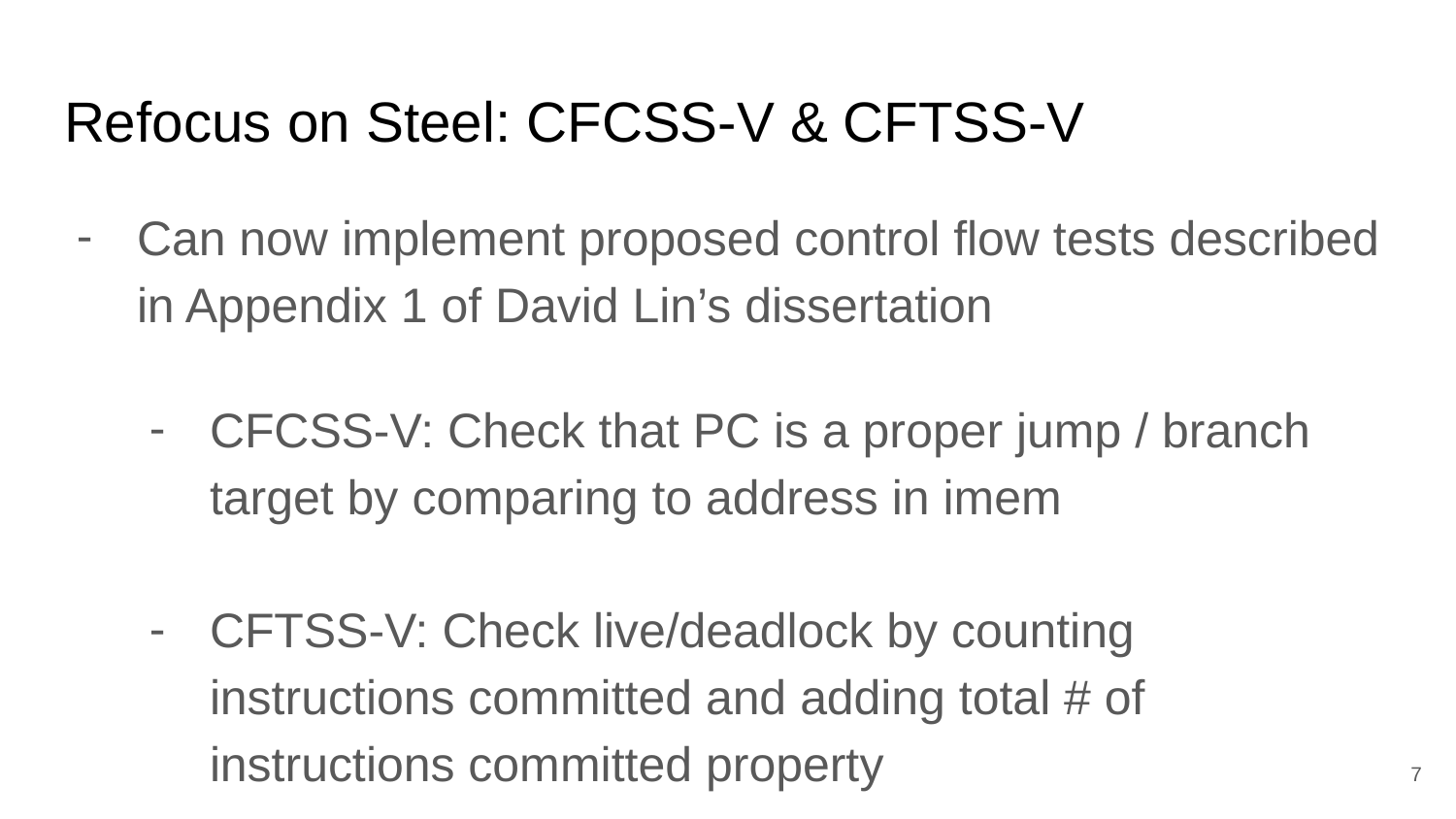

# Refocus on Steel: CFCSS-V & CFTSS-V
Can now implement proposed control flow tests described in Appendix 1 of David Lin’s dissertation
CFCSS-V: Check that PC is a proper jump / branch target by comparing to address in imem
CFTSS-V: Check live/deadlock by counting instructions committed and adding total # of instructions committed property
7